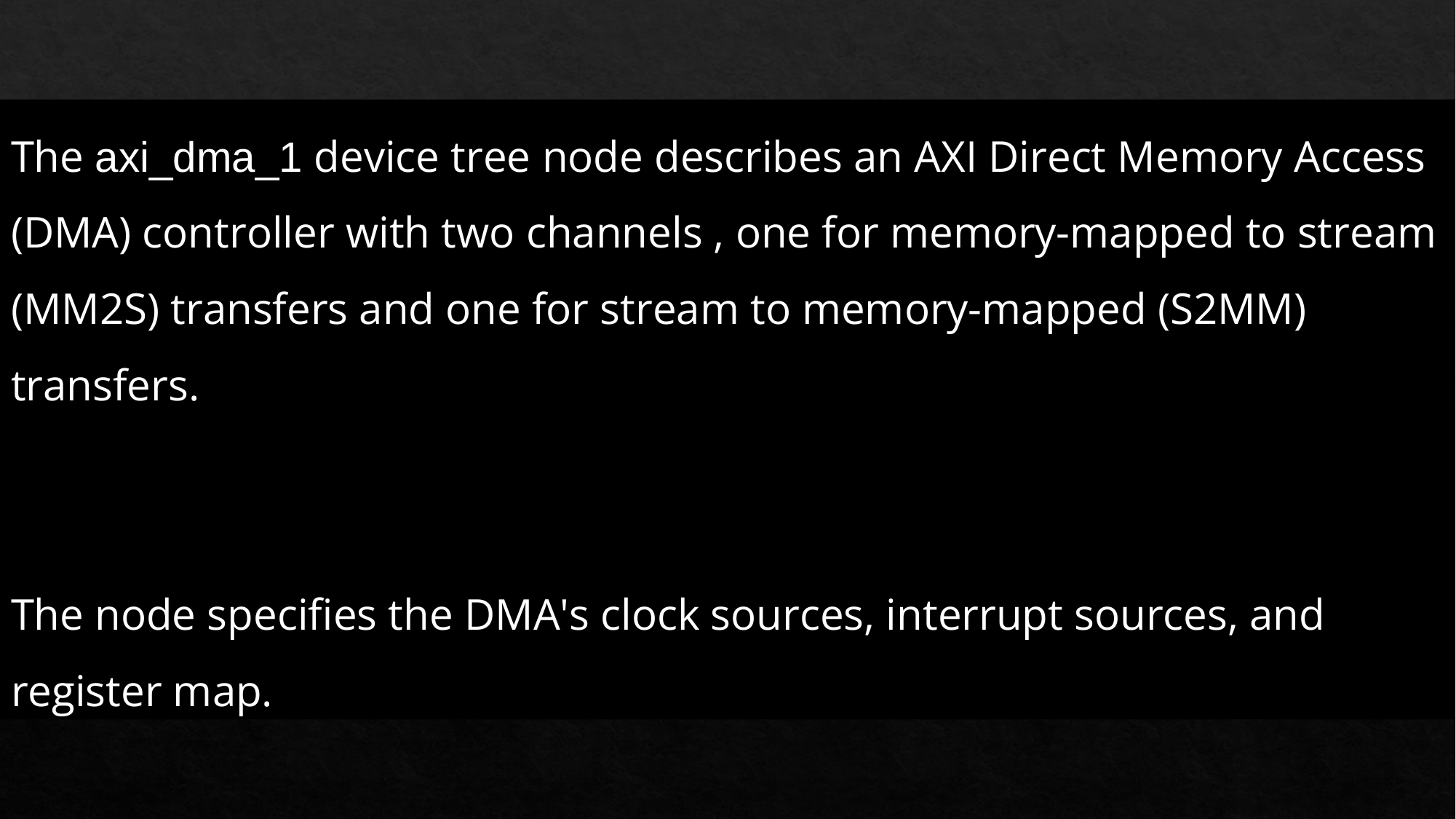

The axi_dma_1 device tree node describes an AXI Direct Memory Access (DMA) controller with two channels , one for memory-mapped to stream (MM2S) transfers and one for stream to memory-mapped (S2MM) transfers.

The node specifies the DMA's clock sources, interrupt sources, and register map.